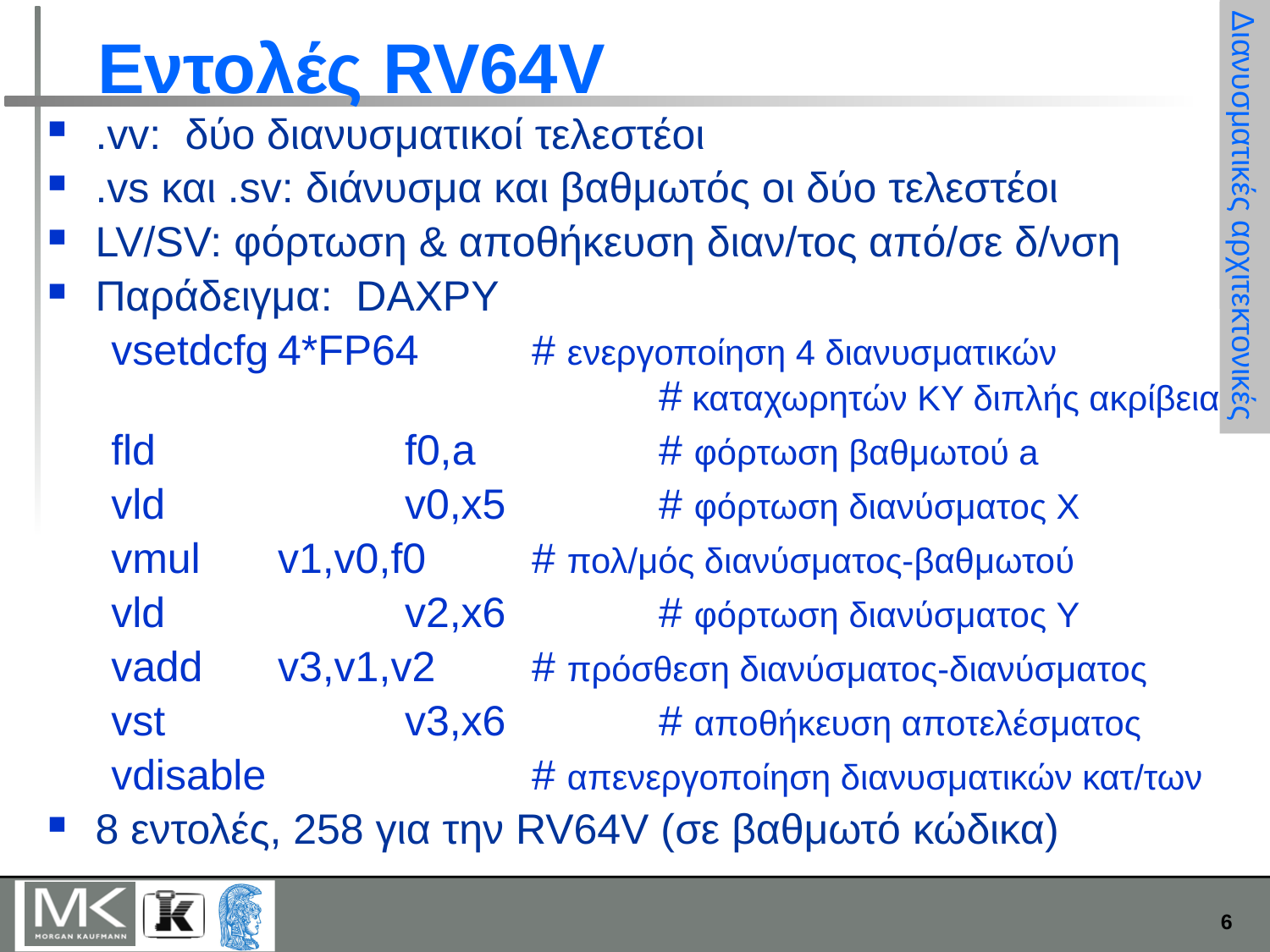

# Εντολές RV64V
.vv:  δύο διανυσματικοί τελεστέοι
.vs και .sv: διάνυσμα και βαθμωτός οι δύο τελεστέοι
LV/SV: φόρτωση & αποθήκευση διαν/τος από/σε δ/νση
Παράδειγμα:  DAXPY
vsetdcfg	4*FP64	# ενεργοποίηση 4 διανυσματικών 					# καταχωρητών ΚΥ διπλής ακρίβειας
fld		f0,a		# φόρτωση βαθμωτού a
vld		v0,x5		# φόρτωση διανύσματος X
vmul	v1,v0,f0	# πολ/μός διανύσματος-βαθμωτού
vld		v2,x6		# φόρτωση διανύσματος Y
vadd	v3,v1,v2	# πρόσθεση διανύσματος-διανύσματος
vst		v3,x6		# αποθήκευση αποτελέσματος
vdisable			# απενεργοποίηση διανυσματικών κατ/των
8 εντολές, 258 για την RV64V (σε βαθμωτό κώδικα)
Vector Architectures
Διανυσματικές αρχιτεκτονικές